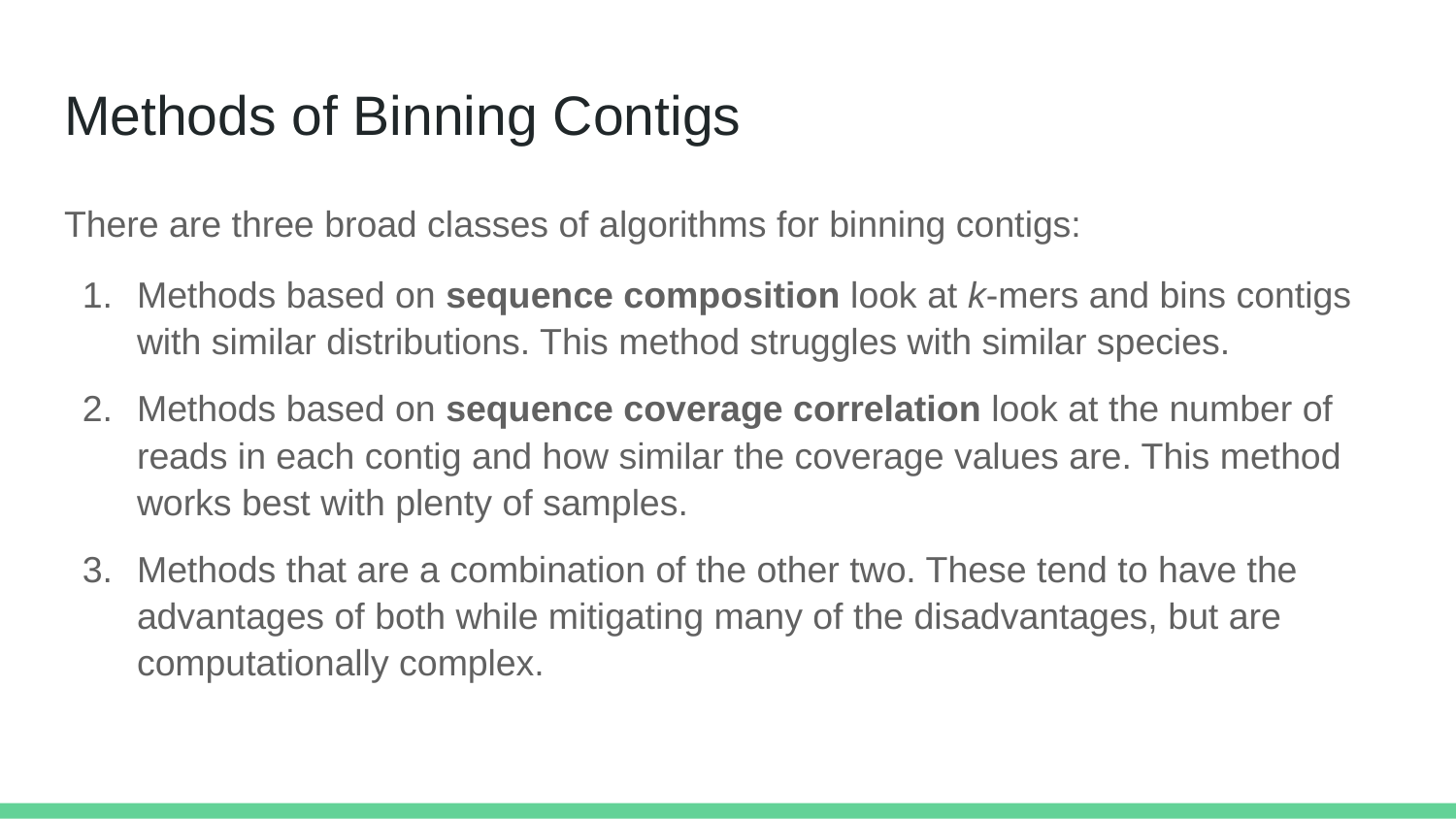

# Methods of Binning Contigs
There are three broad classes of algorithms for binning contigs:
Methods based on sequence composition look at k-mers and bins contigs with similar distributions. This method struggles with similar species.
Methods based on sequence coverage correlation look at the number of reads in each contig and how similar the coverage values are. This method works best with plenty of samples.
Methods that are a combination of the other two. These tend to have the advantages of both while mitigating many of the disadvantages, but are computationally complex.